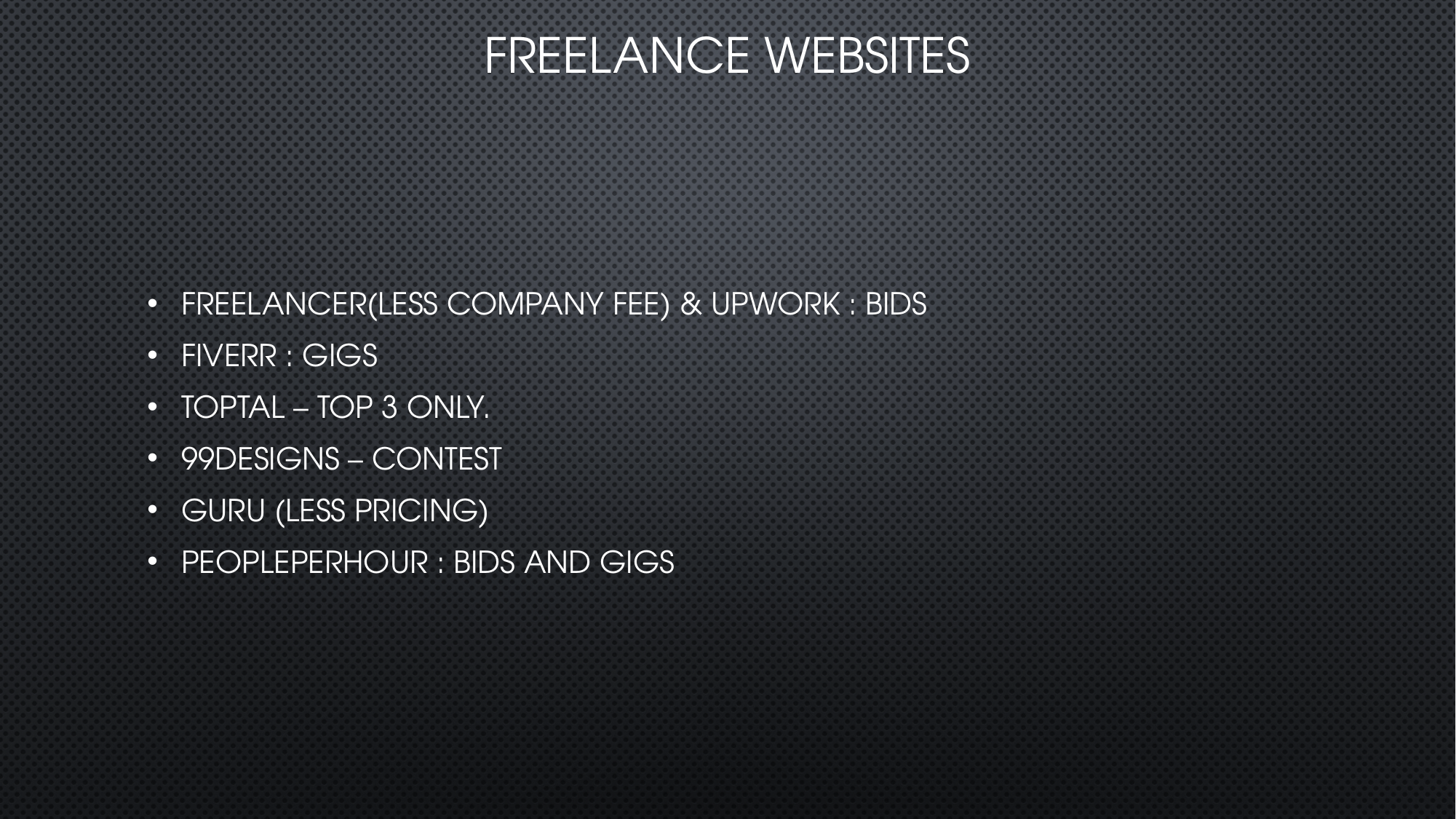

# Freelance Websites
Freelancer(Less company fee) & Upwork : Bids
Fiverr : Gigs
Toptal – top 3 only.
99designs – contest
Guru (Less Pricing)
Peopleperhour : Bids and gigs